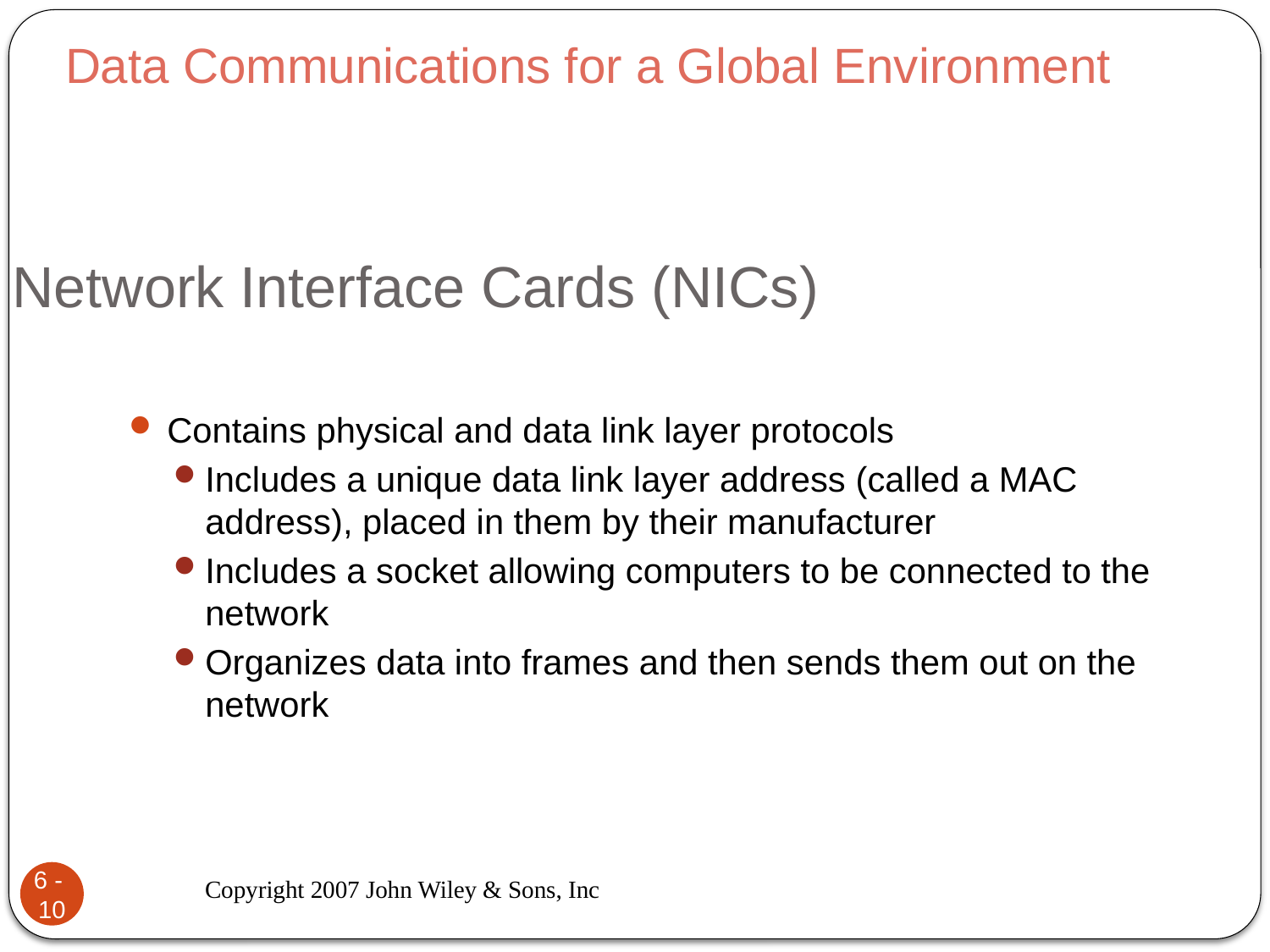

Data Communications for a Global Environment
# Network Interface Cards (NICs)
Contains physical and data link layer protocols
Includes a unique data link layer address (called a MAC address), placed in them by their manufacturer
Includes a socket allowing computers to be connected to the network
Organizes data into frames and then sends them out on the network
Copyright 2007 John Wiley & Sons, Inc
6 - 10